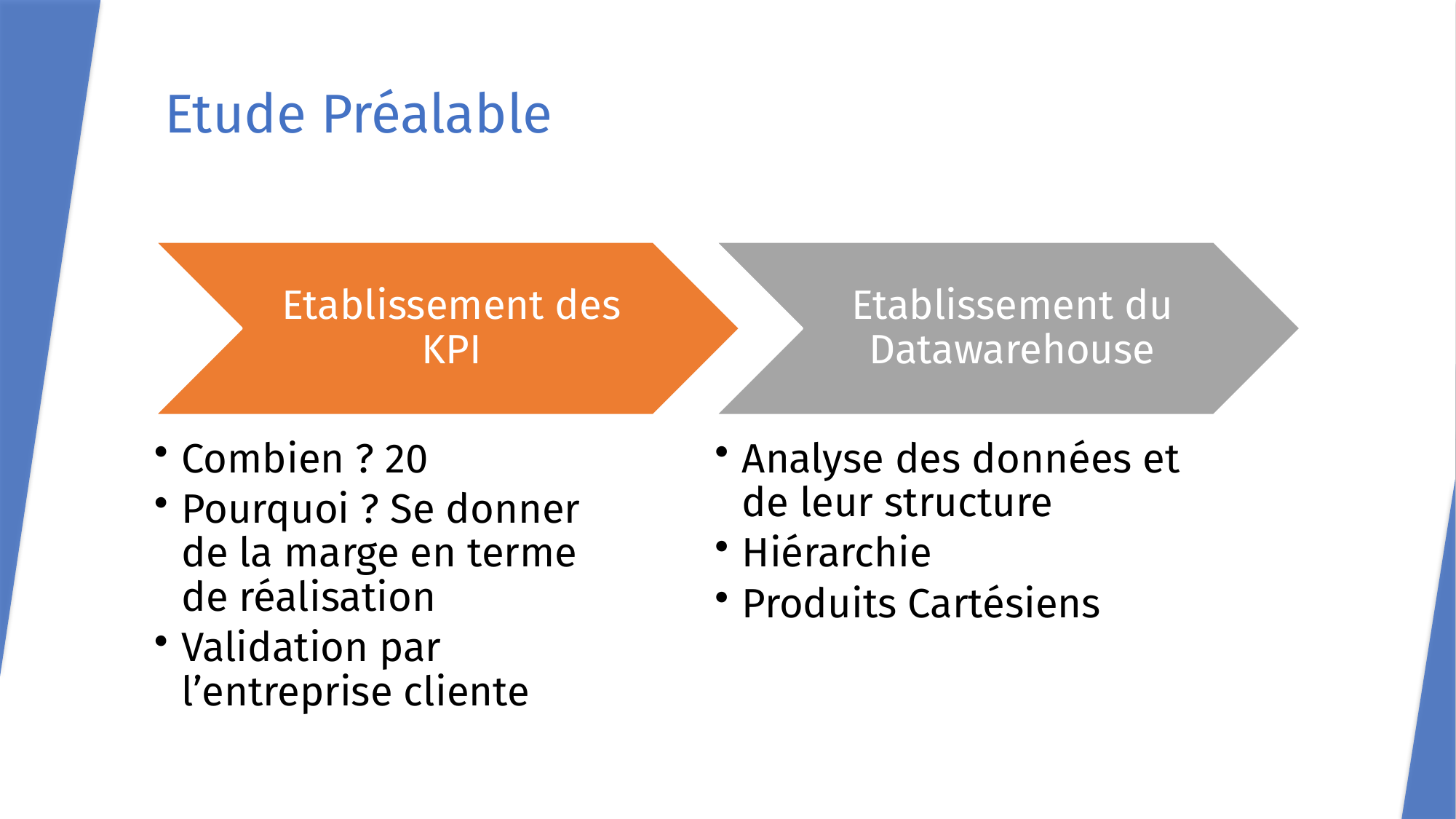

# Etude Préalable
Etablissement des KPI
Combien ? 20
Pourquoi ? Se donner de la marge en terme de réalisation
Validation par l’entreprise cliente
Etablissement du Datawarehouse
Analyse des données et de leur structure
Hiérarchie
Produits Cartésiens